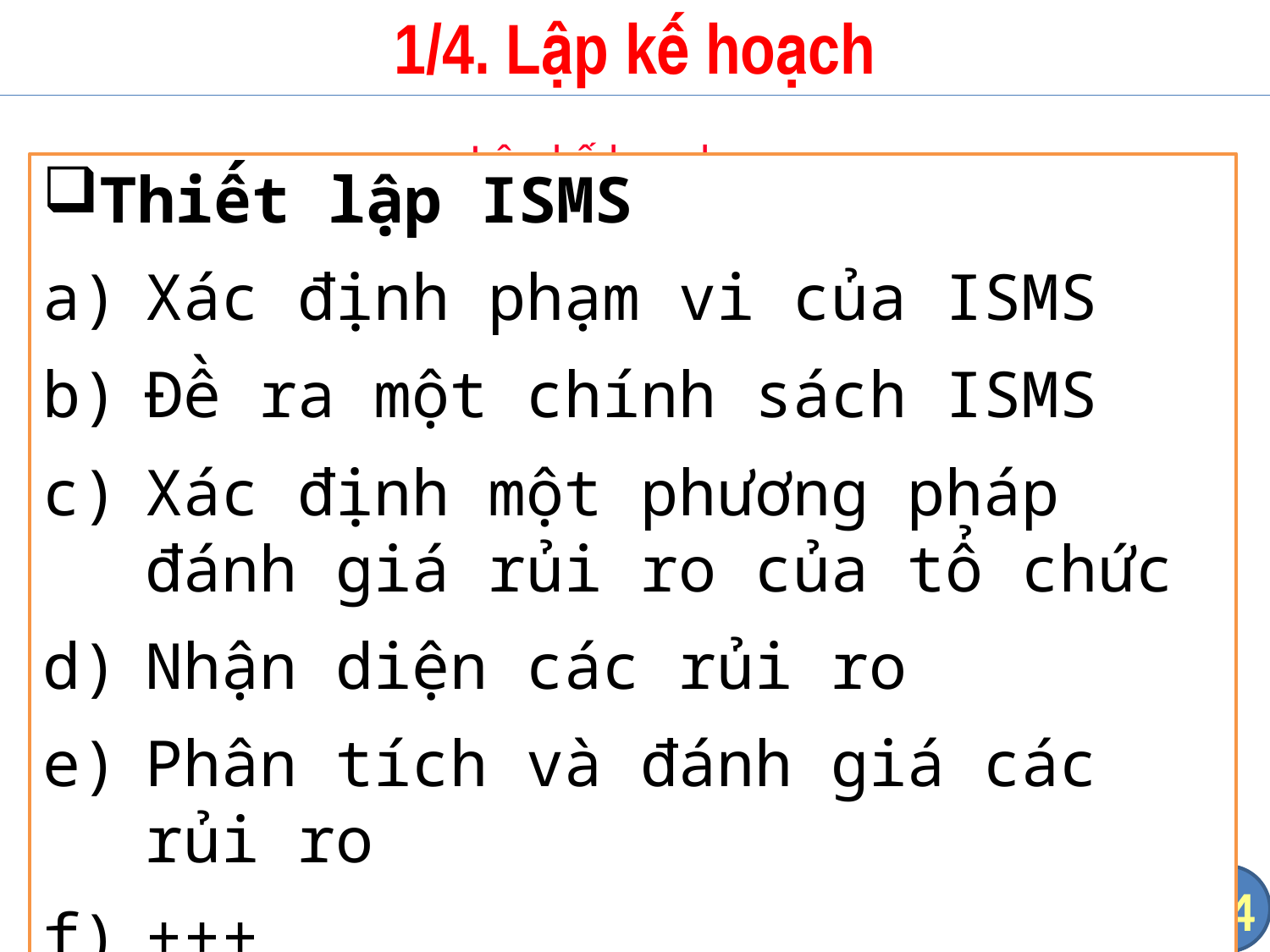

# 1/4. Lập kế hoạch
  Lập kế hoạch
Thiết lập ISMS
Xác định phạm vi của ISMS
Đề ra một chính sách ISMS
Xác định một phương pháp đánh giá rủi ro của tổ chức
Nhận diện các rủi ro
Phân tích và đánh giá các rủi ro
+++
Thiết lập hệ thống ISMS
24